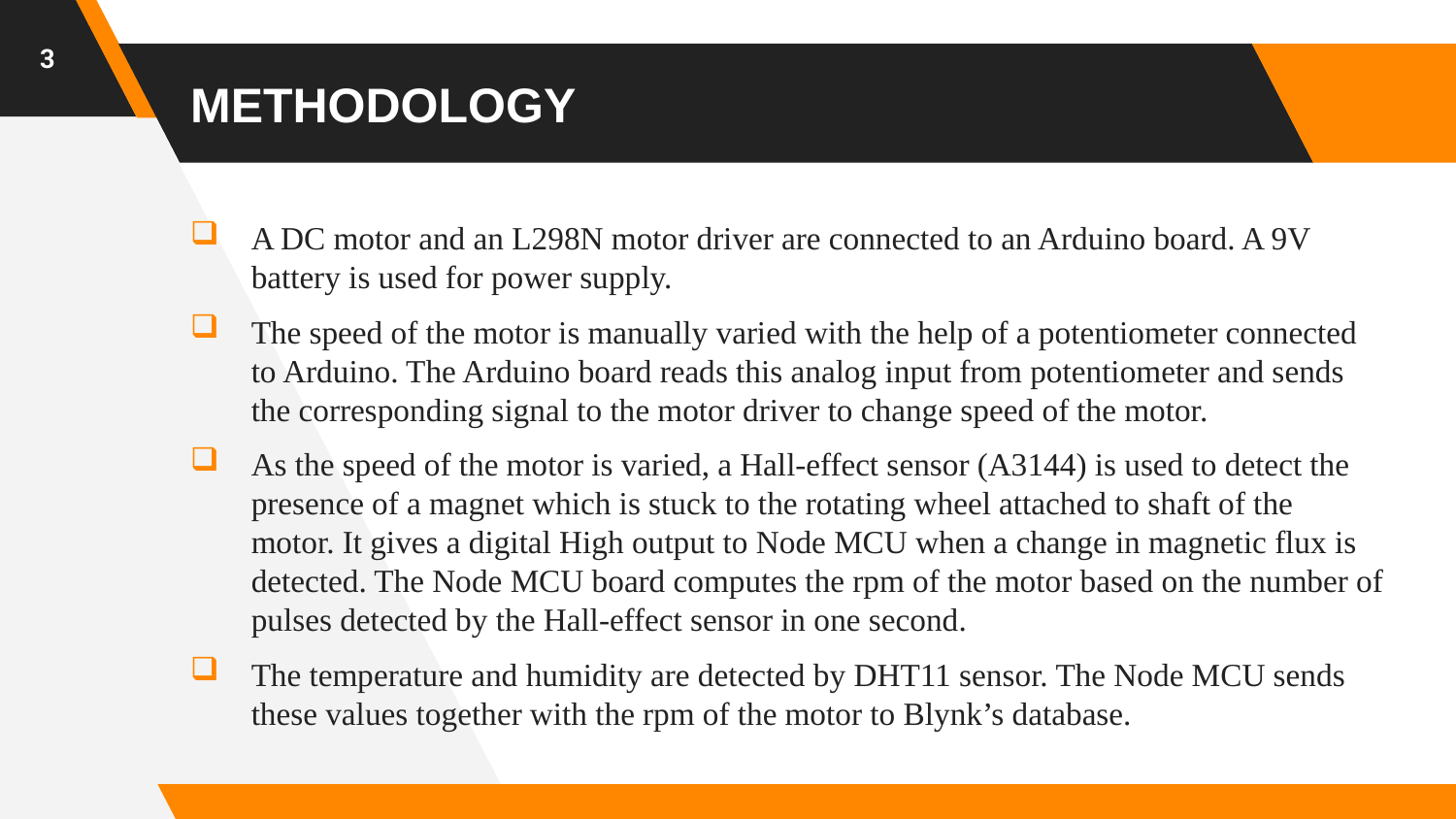

3
# METHODOLOGY
A DC motor and an L298N motor driver are connected to an Arduino board. A 9V battery is used for power supply.
The speed of the motor is manually varied with the help of a potentiometer connected to Arduino. The Arduino board reads this analog input from potentiometer and sends the corresponding signal to the motor driver to change speed of the motor.
As the speed of the motor is varied, a Hall-effect sensor (A3144) is used to detect the presence of a magnet which is stuck to the rotating wheel attached to shaft of the motor. It gives a digital High output to Node MCU when a change in magnetic flux is detected. The Node MCU board computes the rpm of the motor based on the number of pulses detected by the Hall-effect sensor in one second.
The temperature and humidity are detected by DHT11 sensor. The Node MCU sends these values together with the rpm of the motor to Blynk’s database.